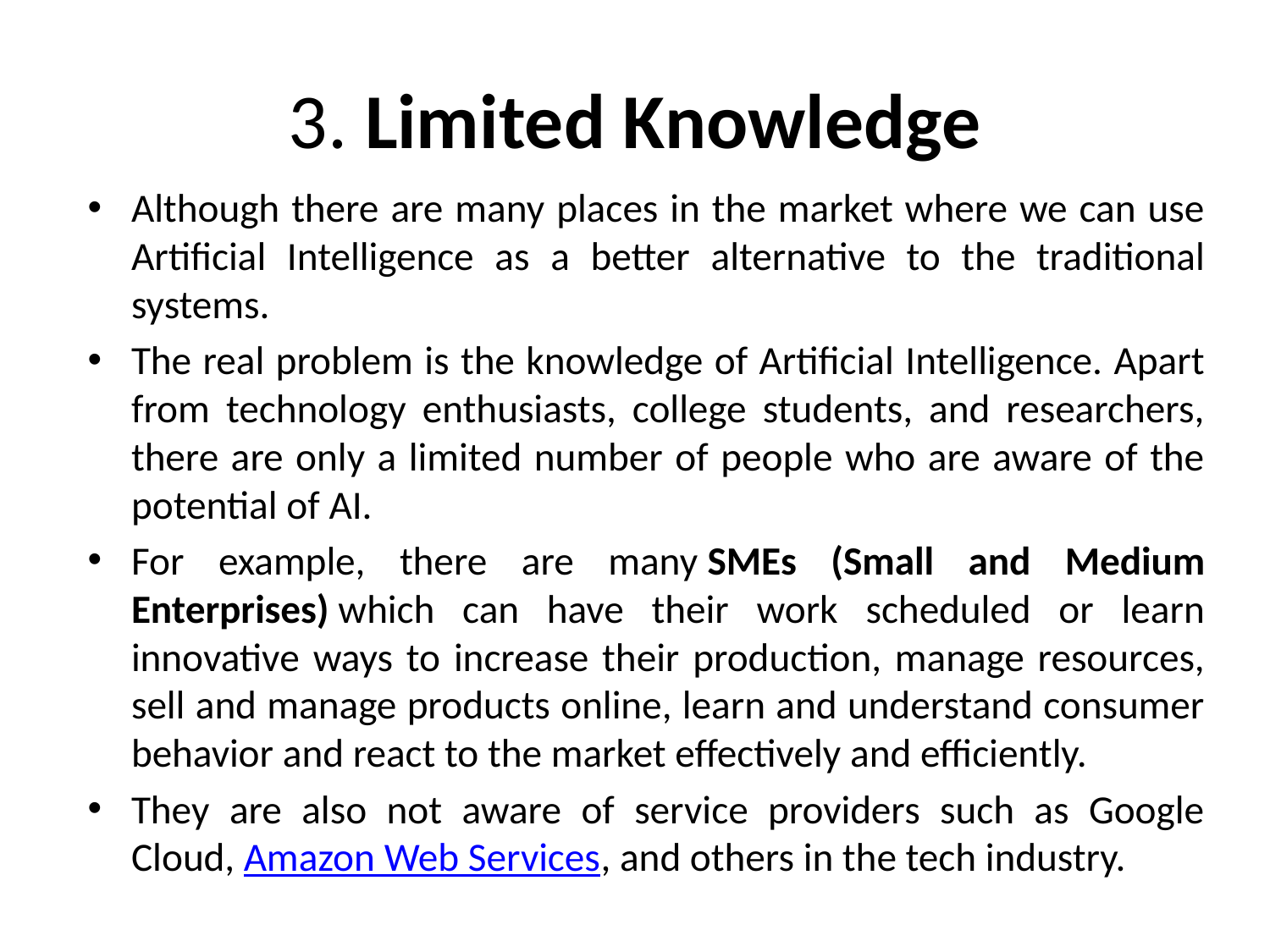

# 3. Limited Knowledge
Although there are many places in the market where we can use Artificial Intelligence as a better alternative to the traditional systems.
The real problem is the knowledge of Artificial Intelligence. Apart from technology enthusiasts, college students, and researchers, there are only a limited number of people who are aware of the potential of AI.
For example, there are many SMEs (Small and Medium Enterprises) which can have their work scheduled or learn innovative ways to increase their production, manage resources, sell and manage products online, learn and understand consumer behavior and react to the market effectively and efficiently.
They are also not aware of service providers such as Google Cloud, Amazon Web Services, and others in the tech industry.